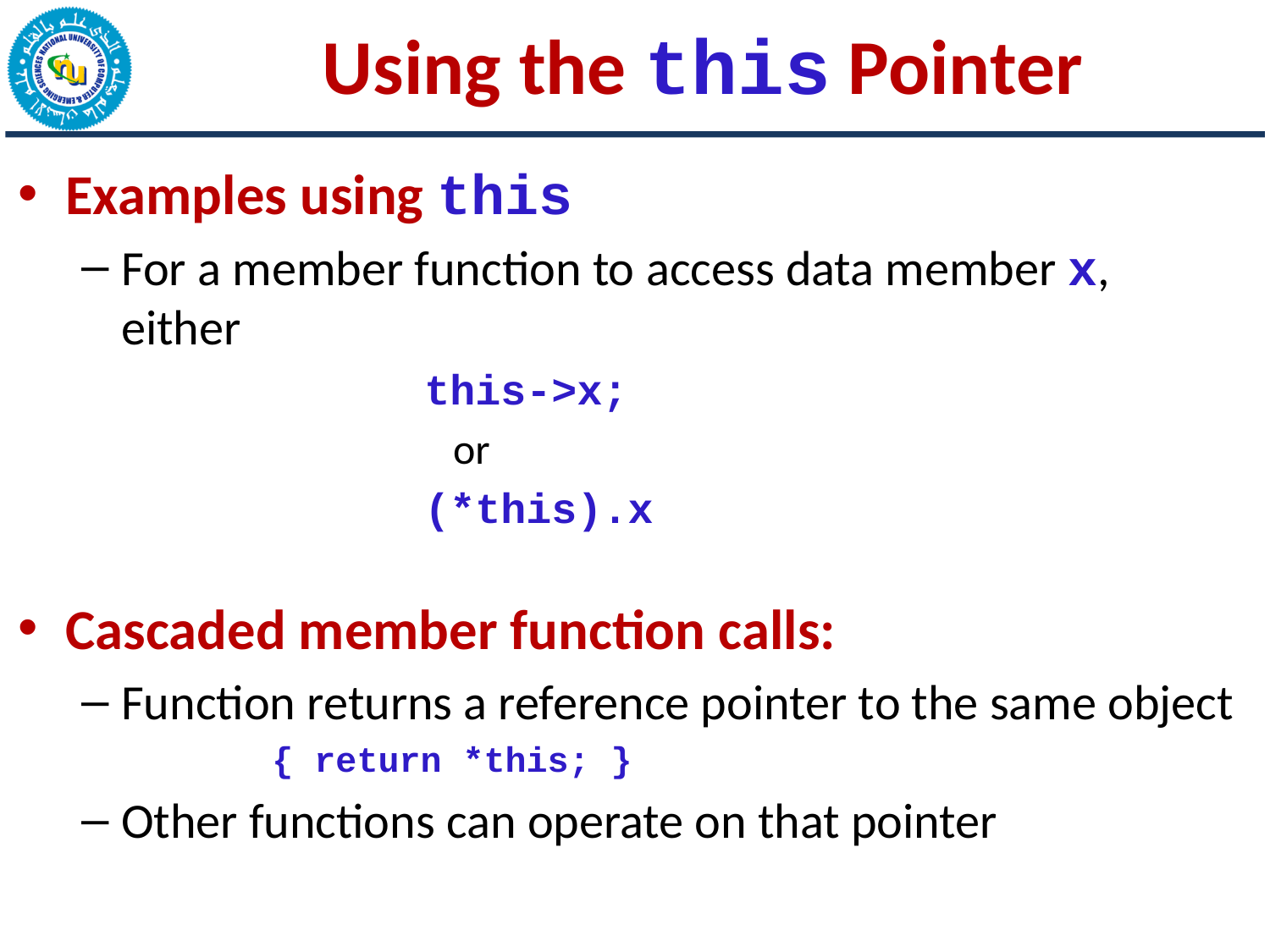

# Using the this Pointer

Examples using this
For a member function to access data member x, either
      this->x;
                   or
      (*this).x

Cascaded member function calls:
Function returns a reference pointer to the same object
{ return *this; }
Other functions can operate on that pointer